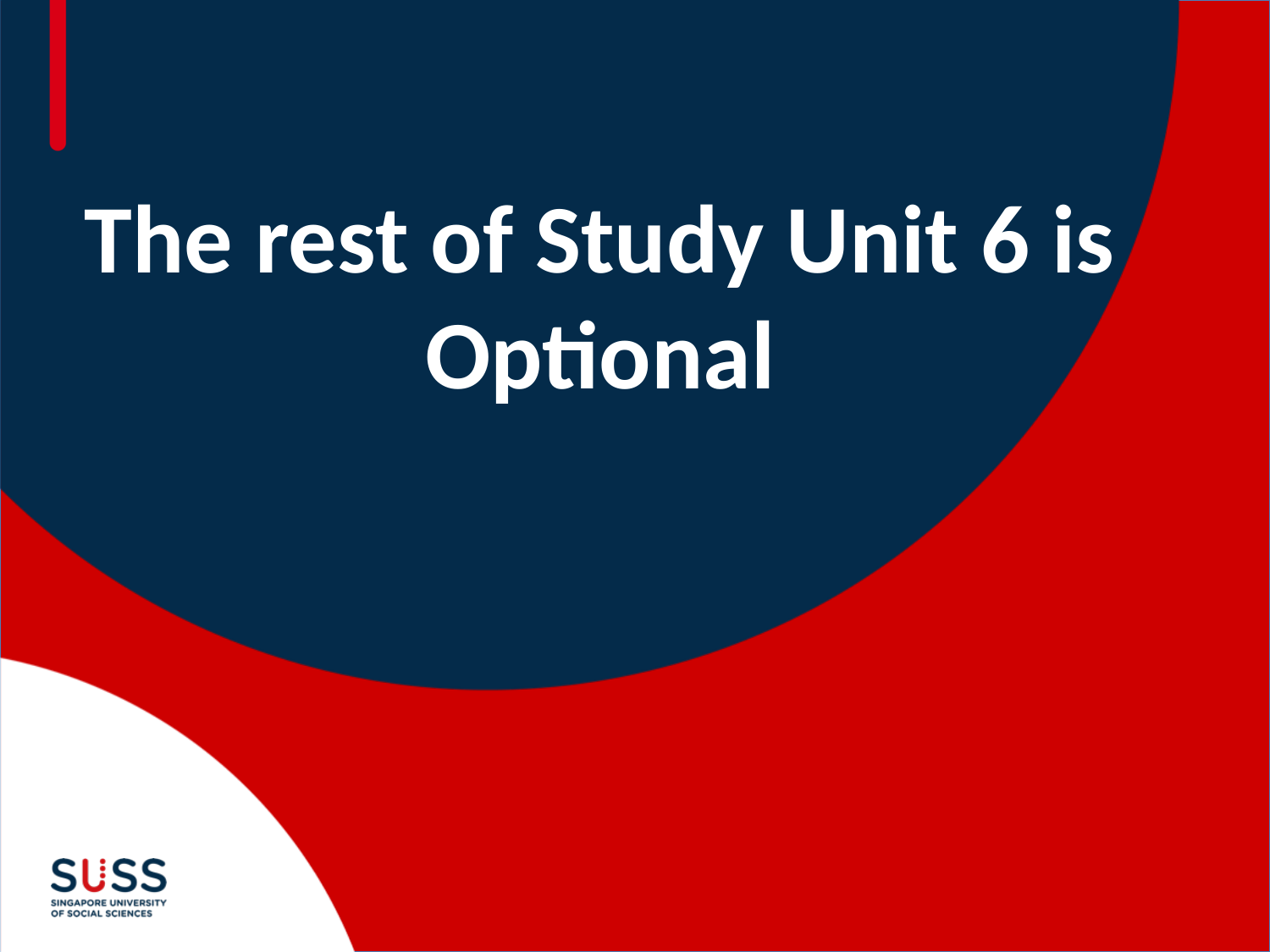

# The rest of Study Unit 6 is Optional